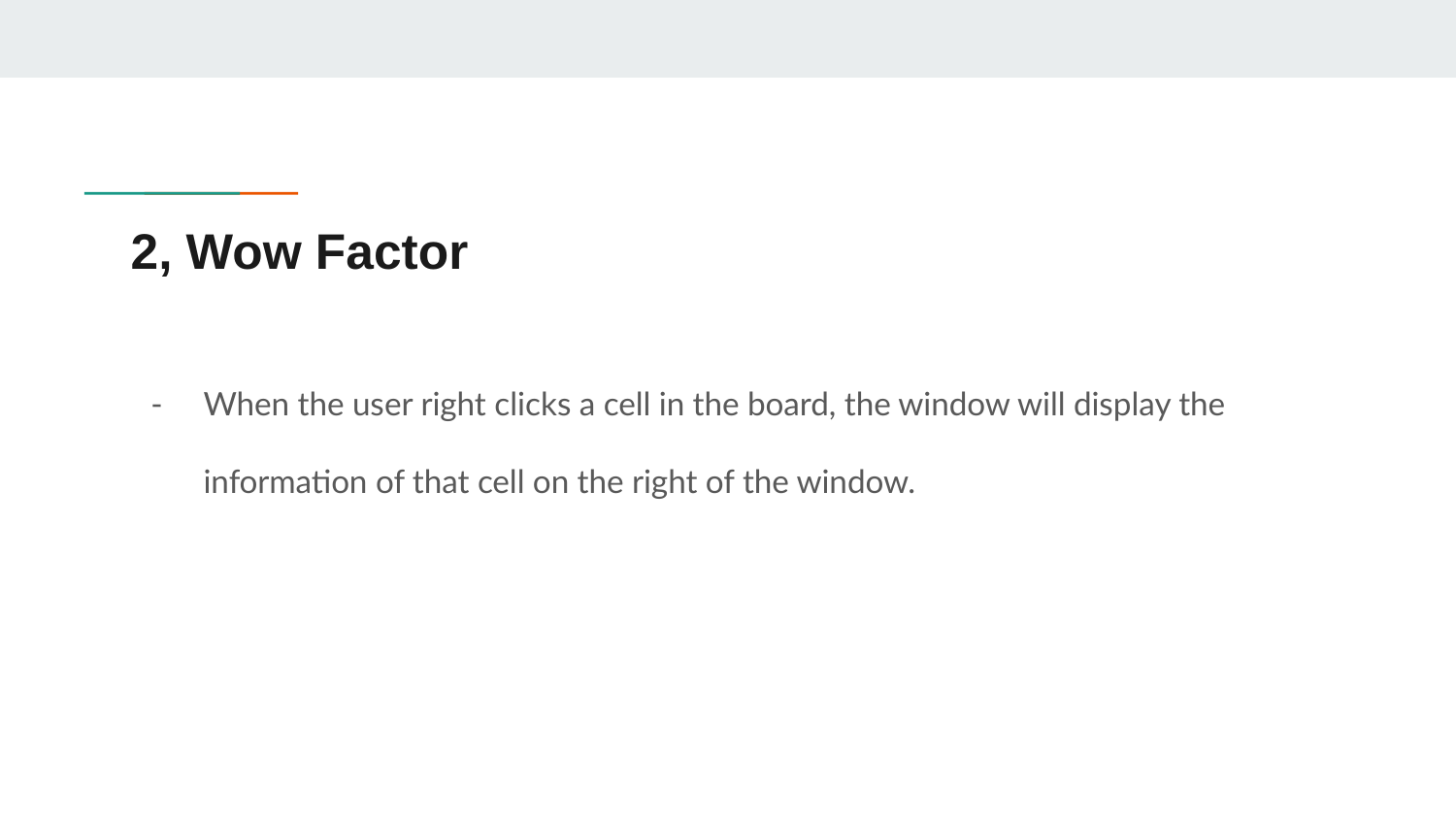

# 2, Wow Factor
When the user right clicks a cell in the board, the window will display the information of that cell on the right of the window.